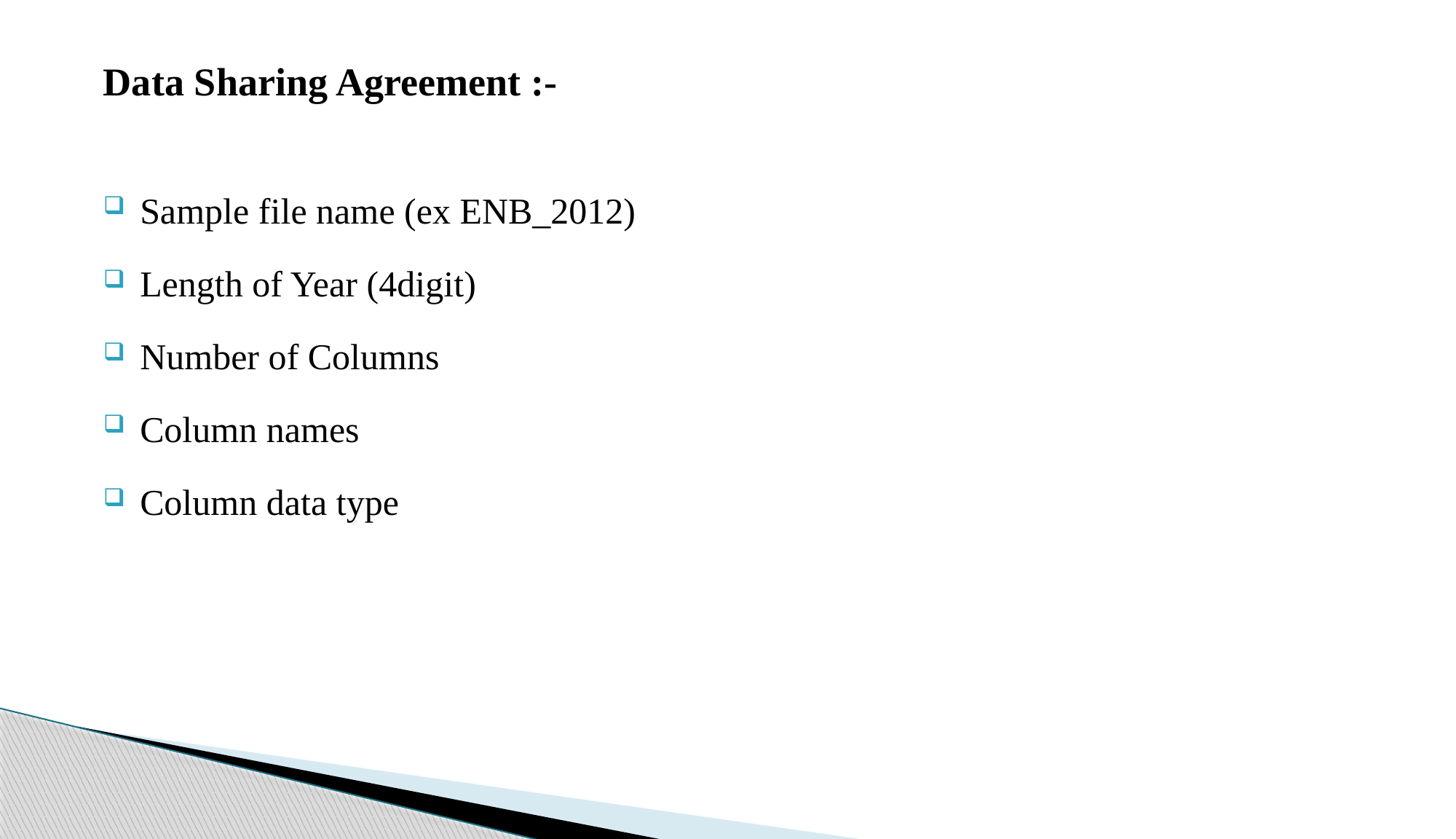

Data Sharing Agreement :-

Sample file name (ex ENB_2012)
Length of Year (4digit)
Number of Columns
Column names
Column data type